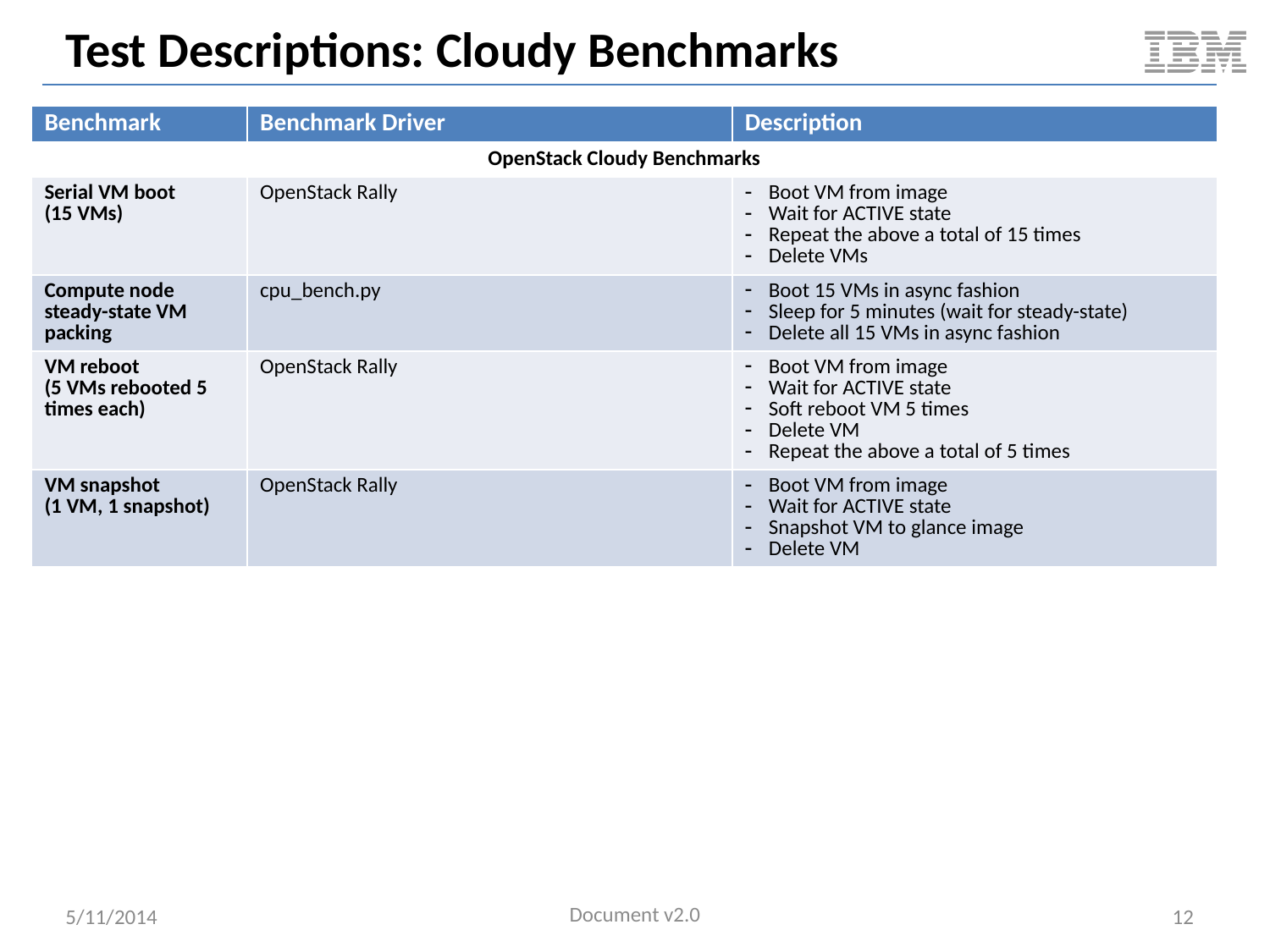

# Test Descriptions: Cloudy Benchmarks
| Benchmark | Benchmark Driver | Description |
| --- | --- | --- |
| OpenStack Cloudy Benchmarks |  |  |
| Serial VM boot (15 VMs) | OpenStack Rally | Boot VM from image Wait for ACTIVE state Repeat the above a total of 15 times Delete VMs |
| Compute node steady-state VM packing | cpu\_bench.py | Boot 15 VMs in async fashion Sleep for 5 minutes (wait for steady-state) Delete all 15 VMs in async fashion |
| VM reboot (5 VMs rebooted 5 times each) | OpenStack Rally | Boot VM from image Wait for ACTIVE state Soft reboot VM 5 times Delete VM Repeat the above a total of 5 times |
| VM snapshot (1 VM, 1 snapshot) | OpenStack Rally | Boot VM from image Wait for ACTIVE state Snapshot VM to glance image Delete VM |
Document v2.0
5/11/2014
12